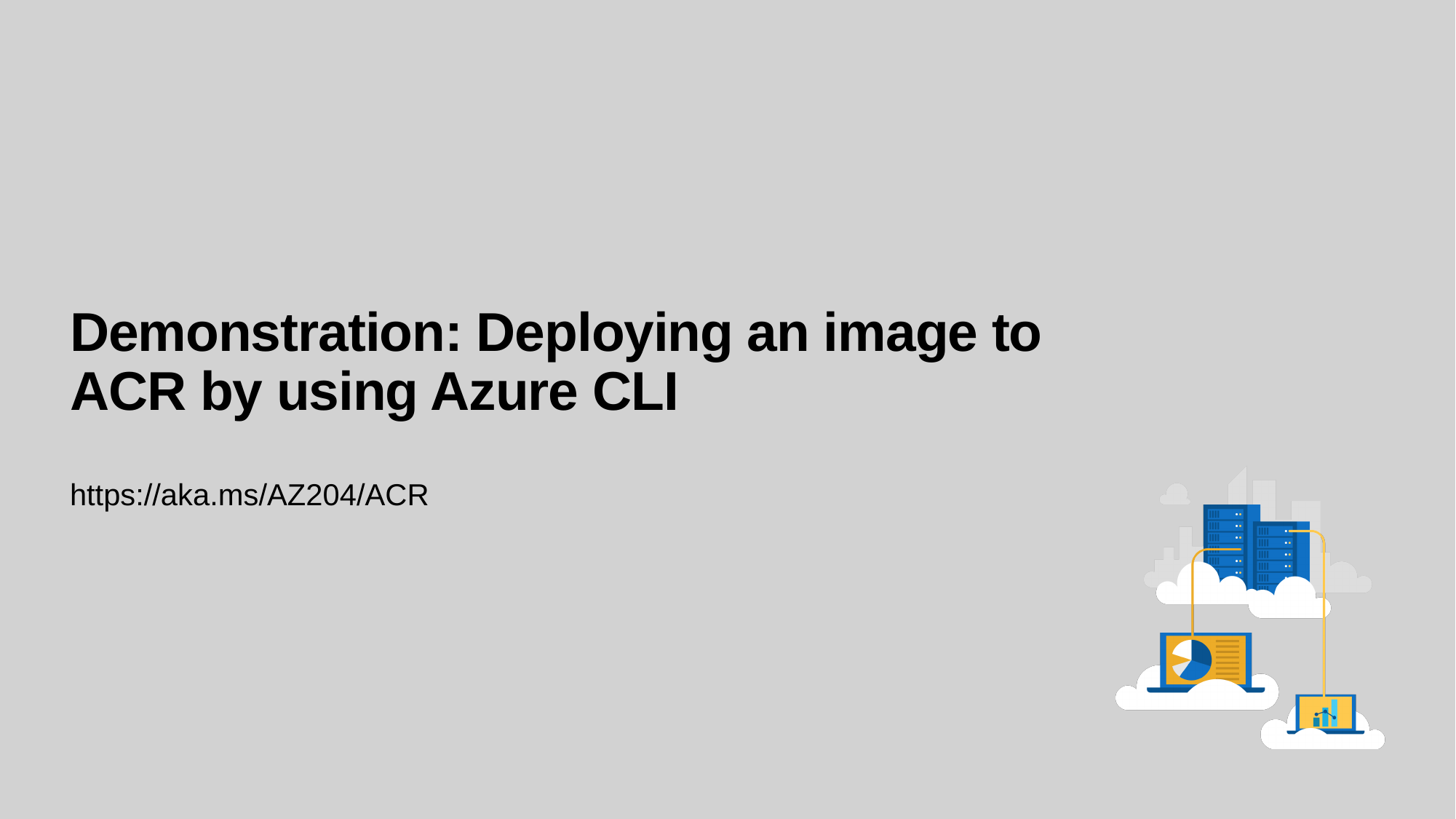

# Demonstration: Deploying an image to ACR by using Azure CLI
https://aka.ms/AZ204/ACR